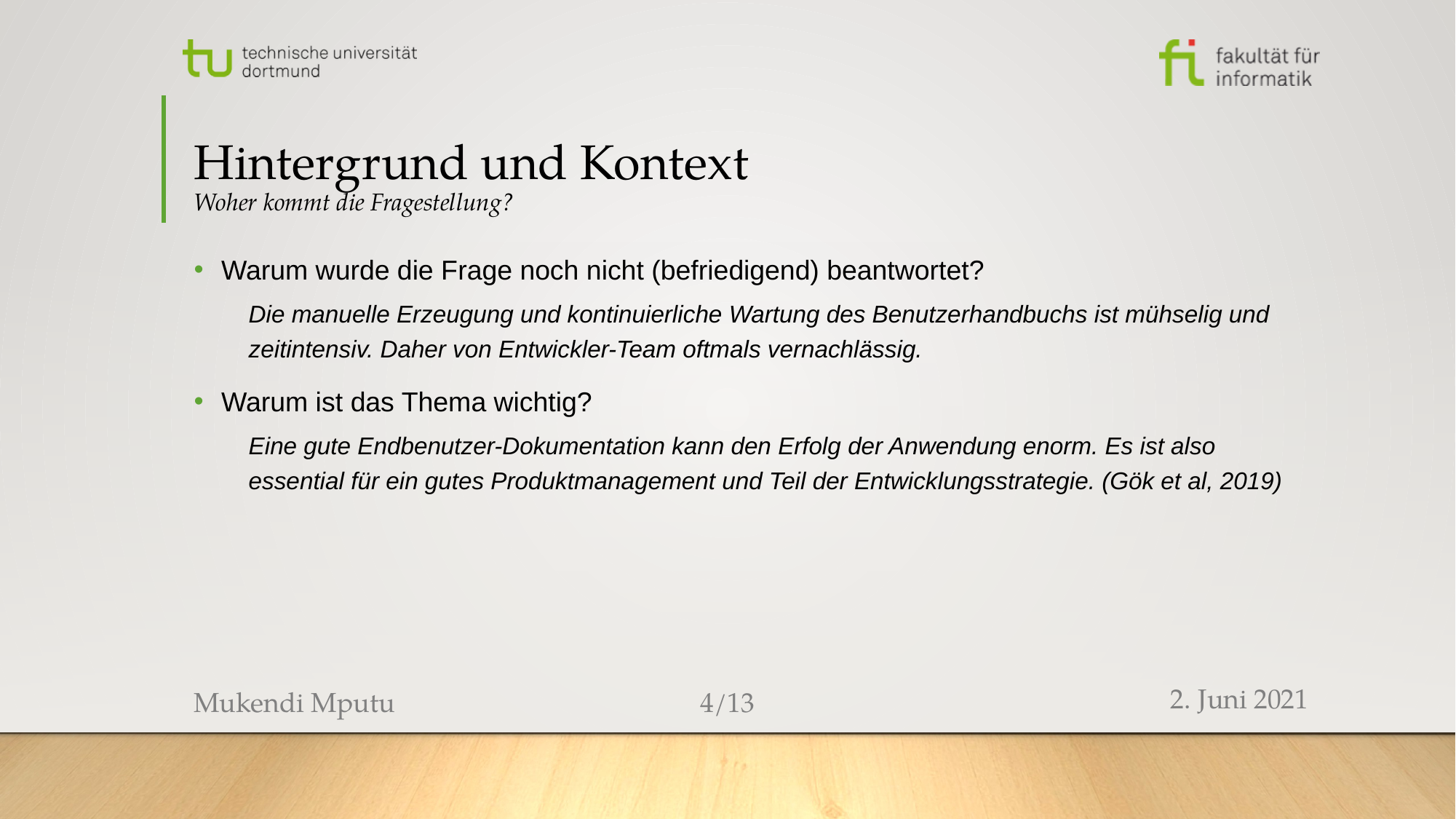

# Hintergrund und Kontext Woher kommt die Fragestellung?
Warum wurde die Frage noch nicht (befriedigend) beantwortet?
Die manuelle Erzeugung und kontinuierliche Wartung des Benutzerhandbuchs ist mühselig und zeitintensiv. Daher von Entwickler-Team oftmals vernachlässig.
Warum ist das Thema wichtig?
Eine gute Endbenutzer-Dokumentation kann den Erfolg der Anwendung enorm. Es ist also essential für ein gutes Produktmanagement und Teil der Entwicklungsstrategie. (Gök et al, 2019)